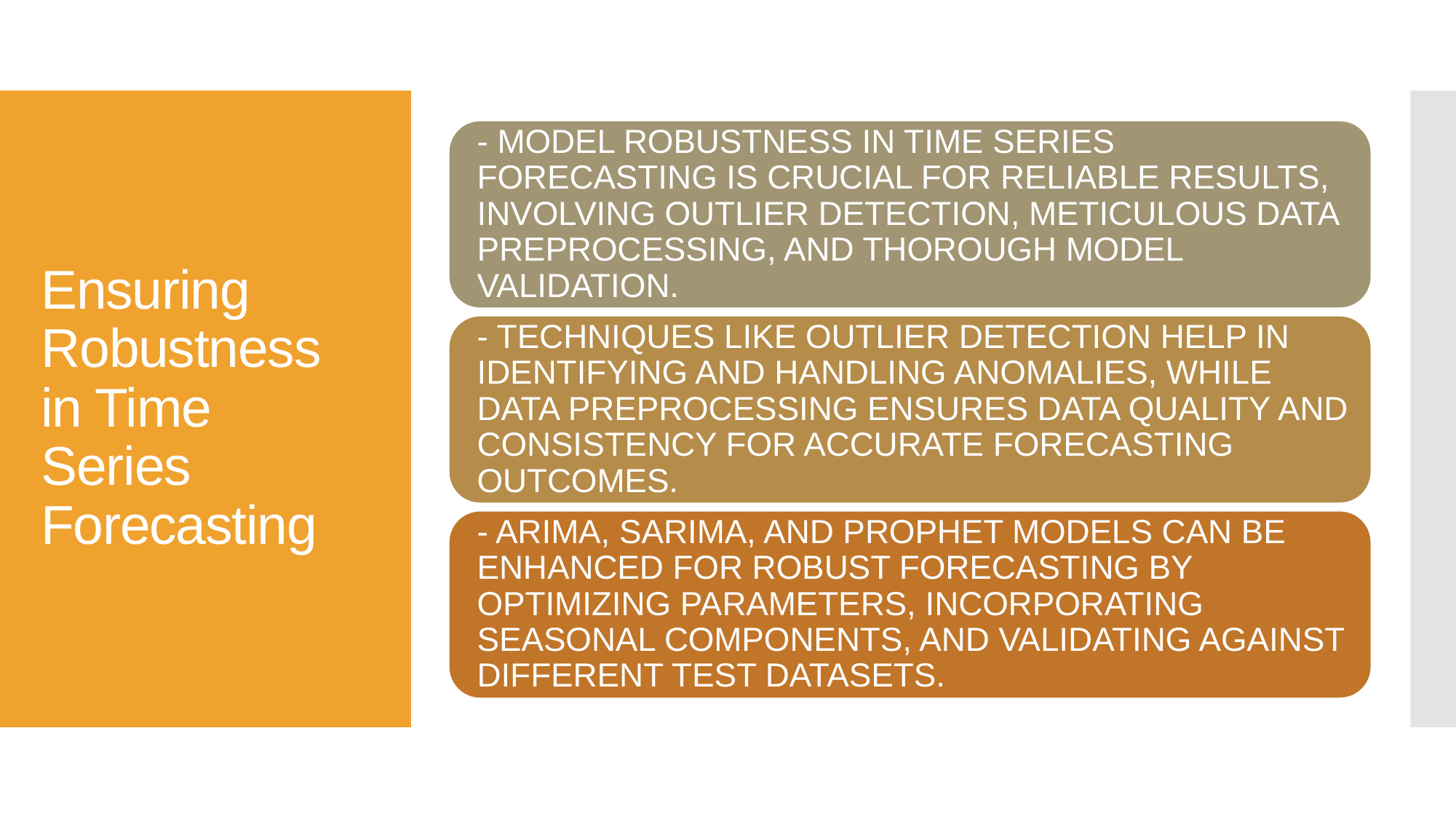

- Model robustness in time series forecasting is crucial for reliable results, involving outlier detection, meticulous data preprocessing, and thorough model validation.
- Techniques like outlier detection help in identifying and handling anomalies, while data preprocessing ensures data quality and consistency for accurate forecasting outcomes.
- ARIMA, SARIMA, and Prophet models can be enhanced for robust forecasting by optimizing parameters, incorporating seasonal components, and validating against different test datasets.
# Ensuring Robustness in Time Series Forecasting